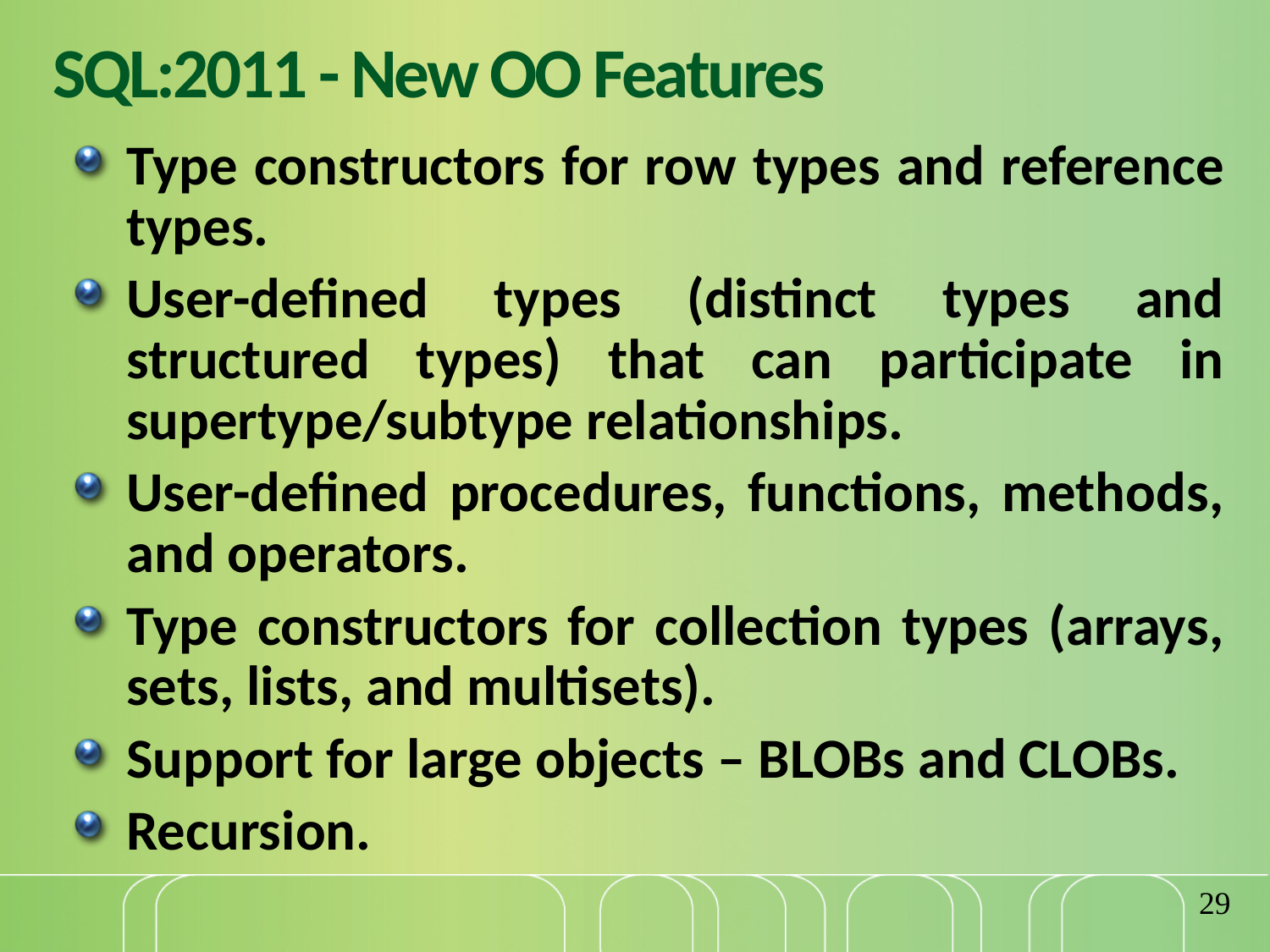

# SQL:2011 - New OO Features
Type constructors for row types and reference types.
User-defined types (distinct types and structured types) that can participate in supertype/subtype relationships.
User-defined procedures, functions, methods, and operators.
Type constructors for collection types (arrays, sets, lists, and multisets).
Support for large objects – BLOBs and CLOBs.
Recursion.
29